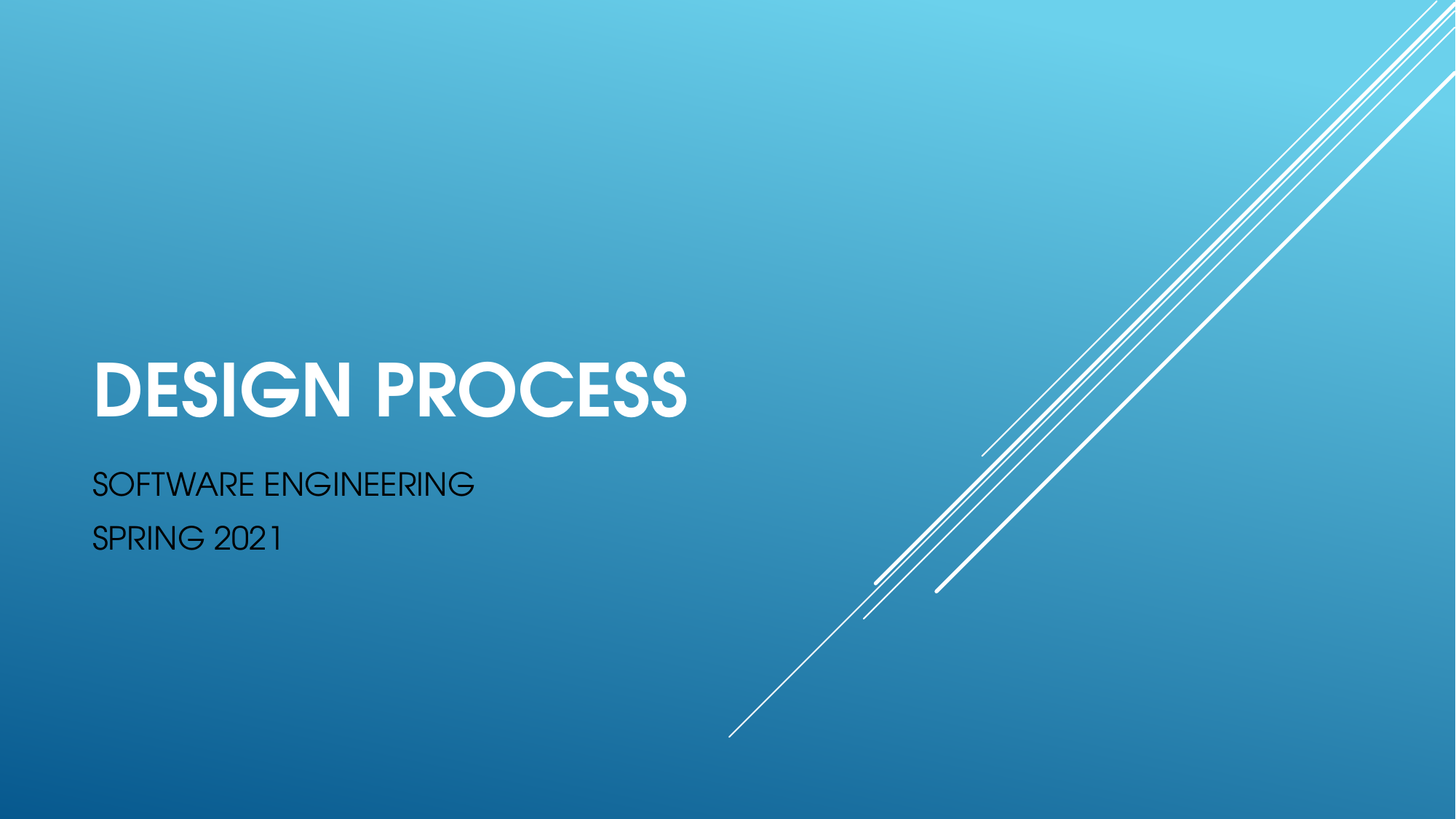

# Design process
SOFTWARE ENGINEERING
SPRING 2021